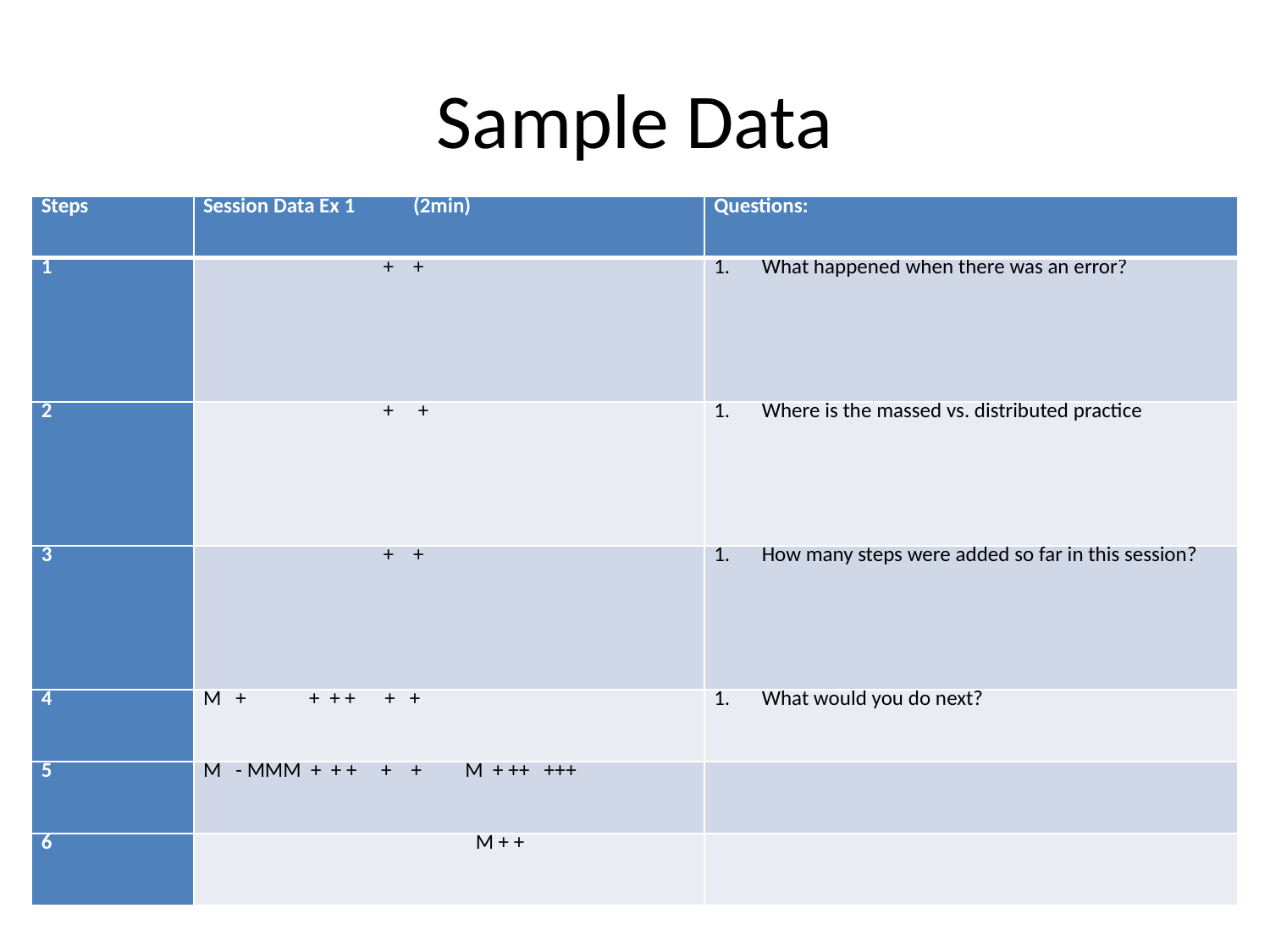

# Sample Data
| Steps | Session Data Ex 1 (2min) | Questions: |
| --- | --- | --- |
| 1 | + + | What happened when there was an error? |
| 2 | + + | Where is the massed vs. distributed practice |
| 3 | + + | How many steps were added so far in this session? |
| 4 | M + + + + + + | What would you do next? |
| 5 | M - MMM + + + + + M + ++ +++ |  |
| 6 | M + + |  |